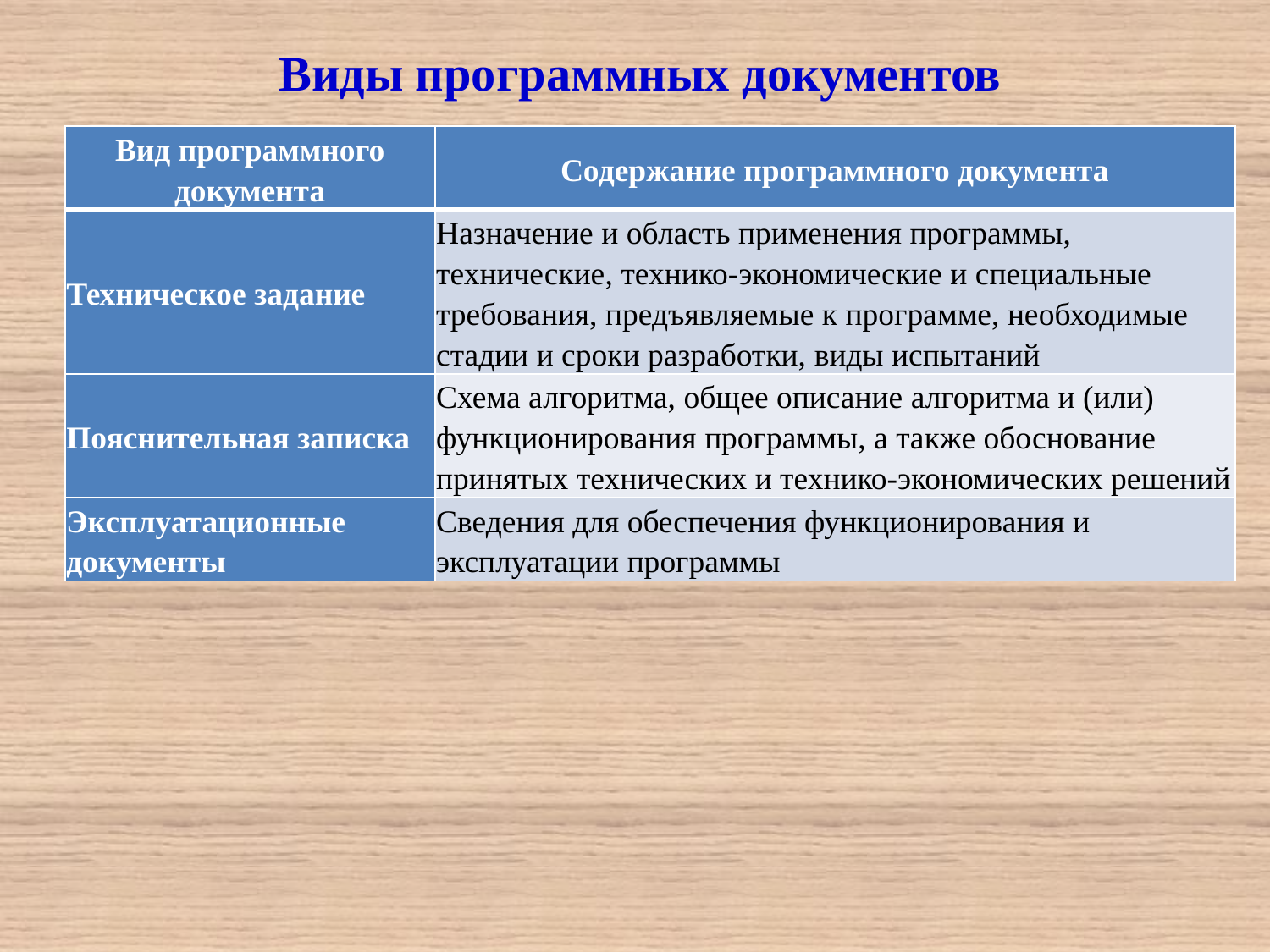

Виды программных документов
| Вид программного документа | Содержание программного документа |
| --- | --- |
| Техническое задание | Назначение и область применения программы, технические, технико-экономические и специальные требования, предъявляемые к программе, необходимые стадии и сроки разработки, виды испытаний |
| Пояснительная записка | Схема алгоритма, общее описание алгоритма и (или) функционирования программы, а также обоснование принятых технических и технико-экономических решений |
| Эксплуатационные документы | Сведения для обеспечения функционирования и эксплуатации программы |